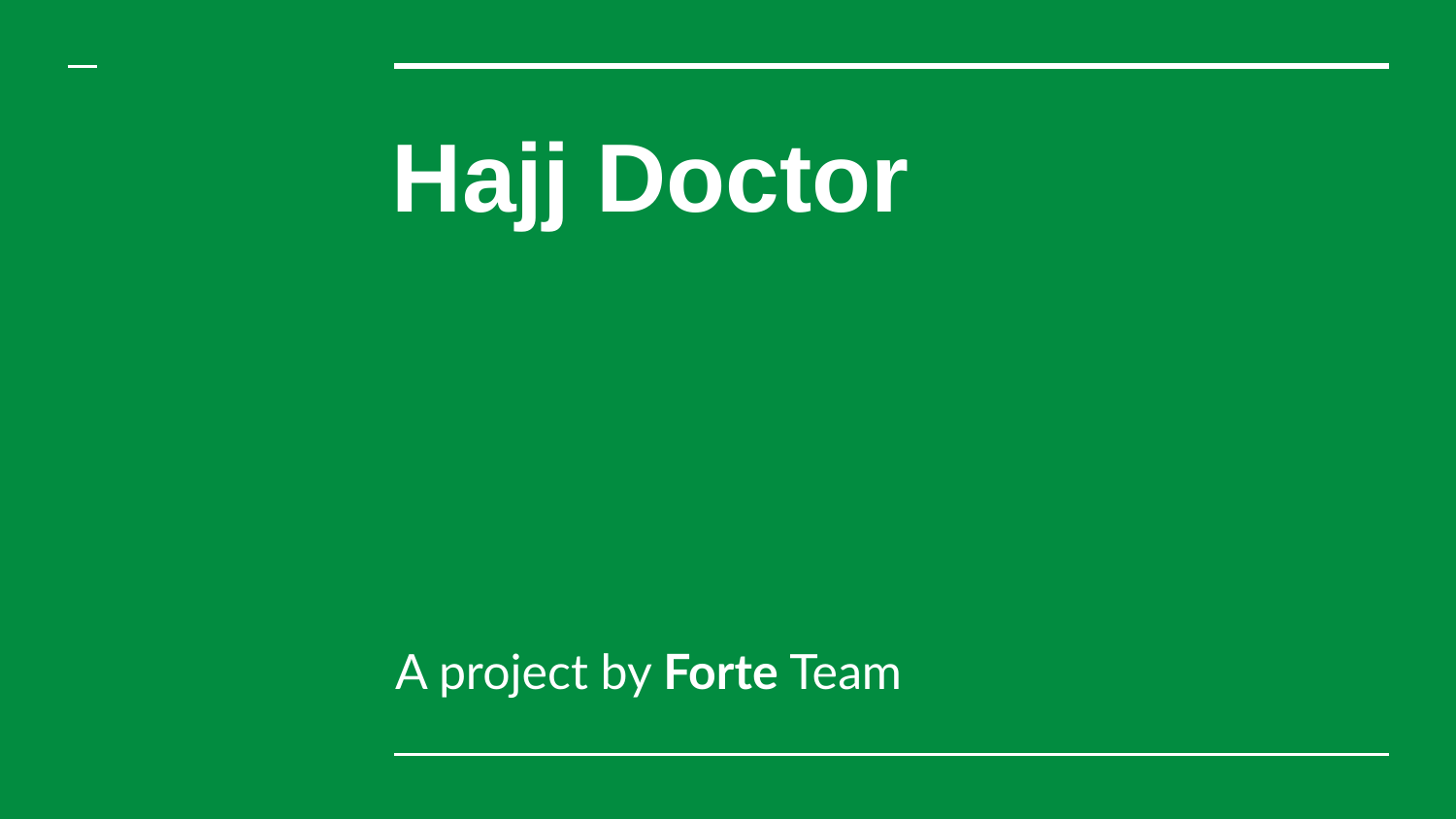

# Hajj Doctor
A project by Forte Team